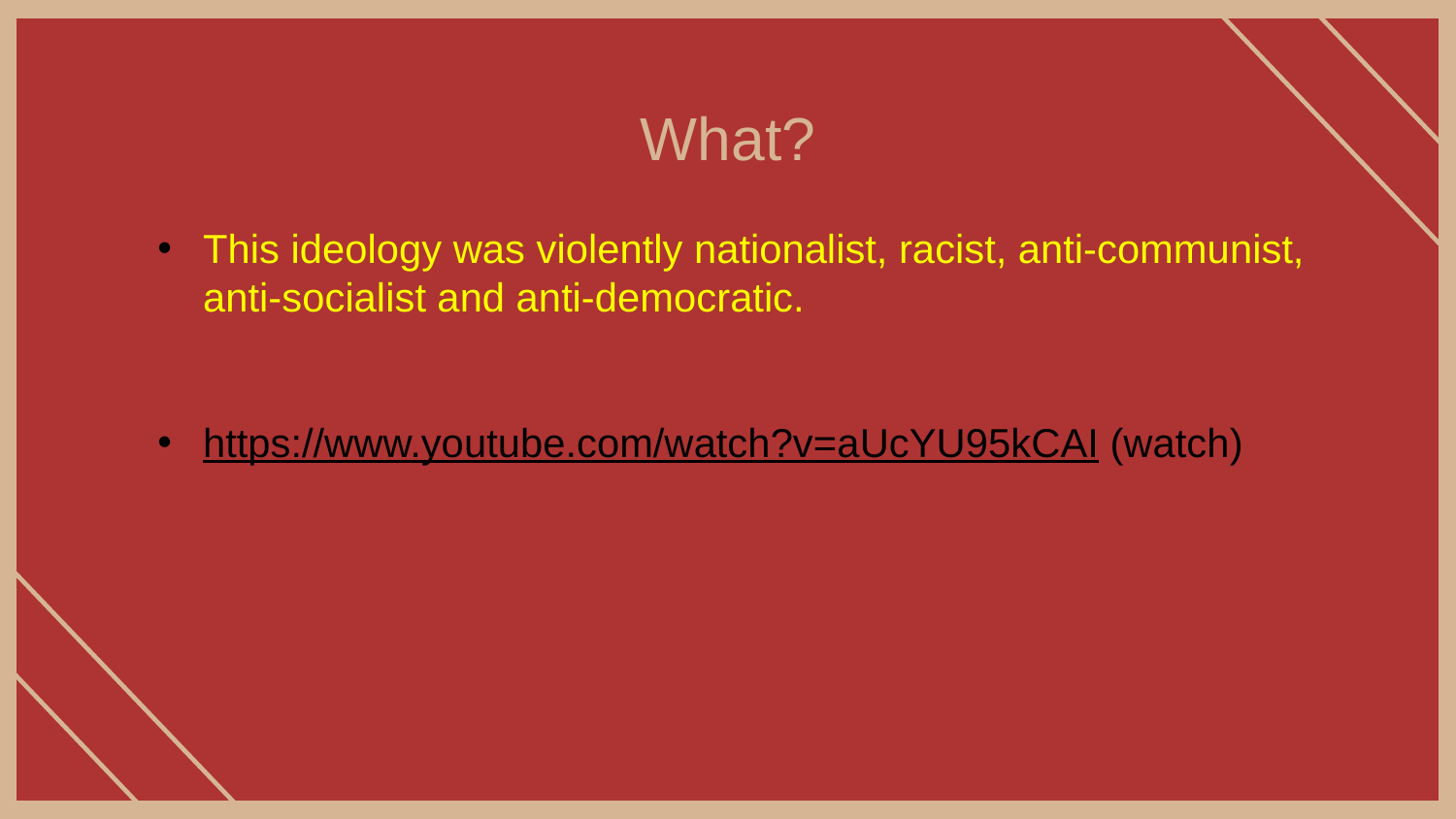

# What?
This ideology was violently nationalist, racist, anti-communist, anti-socialist and anti-democratic.

https://www.youtube.com/watch?v=aUcYU95kCAI (watch)